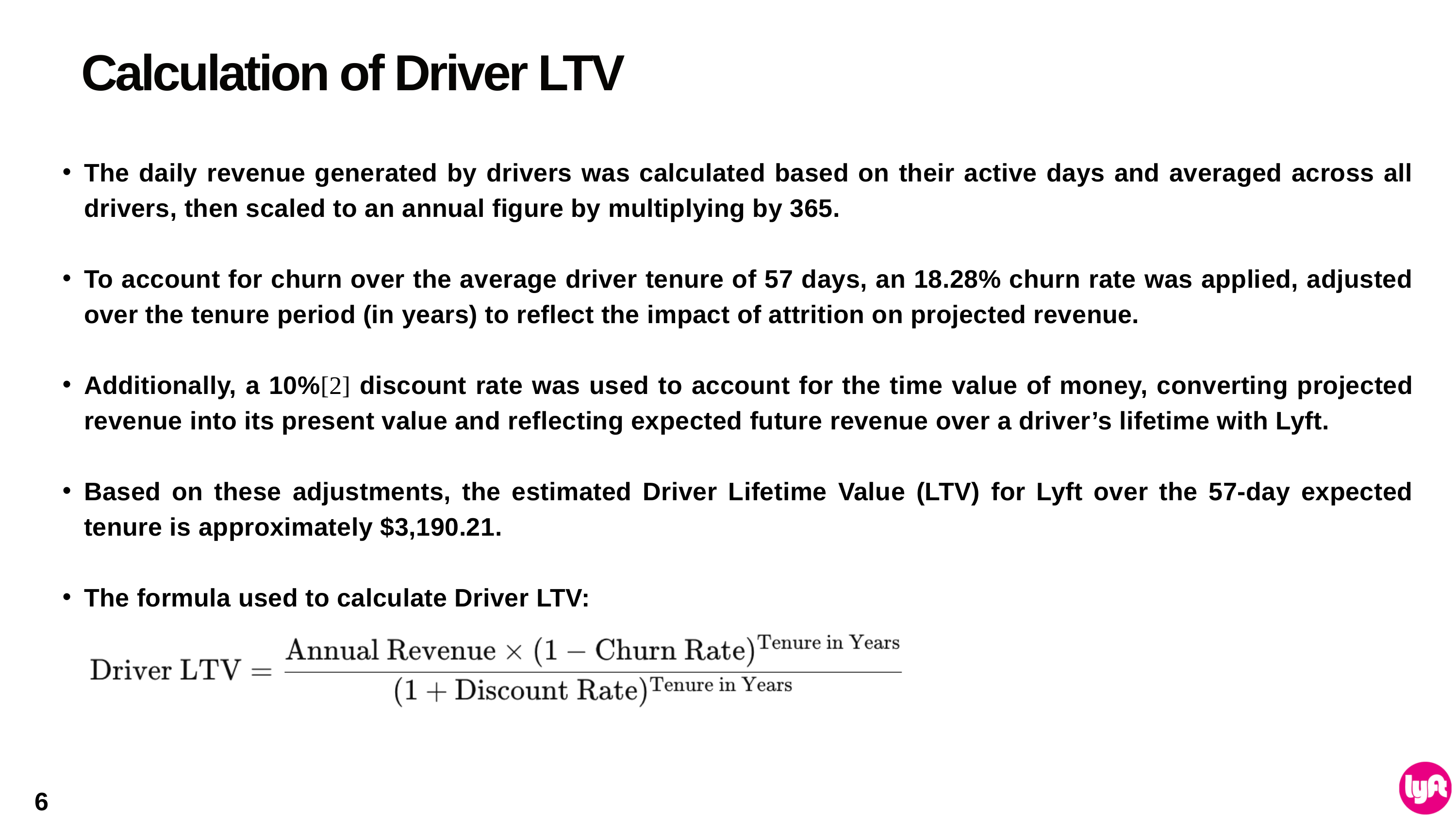

Calculation of Driver LTV
The daily revenue generated by drivers was calculated based on their active days and averaged across all drivers, then scaled to an annual figure by multiplying by 365.

To account for churn over the average driver tenure of 57 days, an 18.28% churn rate was applied, adjusted over the tenure period (in years) to reflect the impact of attrition on projected revenue.

Additionally, a 10%[2] discount rate was used to account for the time value of money, converting projected revenue into its present value and reflecting expected future revenue over a driver’s lifetime with Lyft.

Based on these adjustments, the estimated Driver Lifetime Value (LTV) for Lyft over the 57-day expected tenure is approximately $3,190.21.

The formula used to calculate Driver LTV:

6